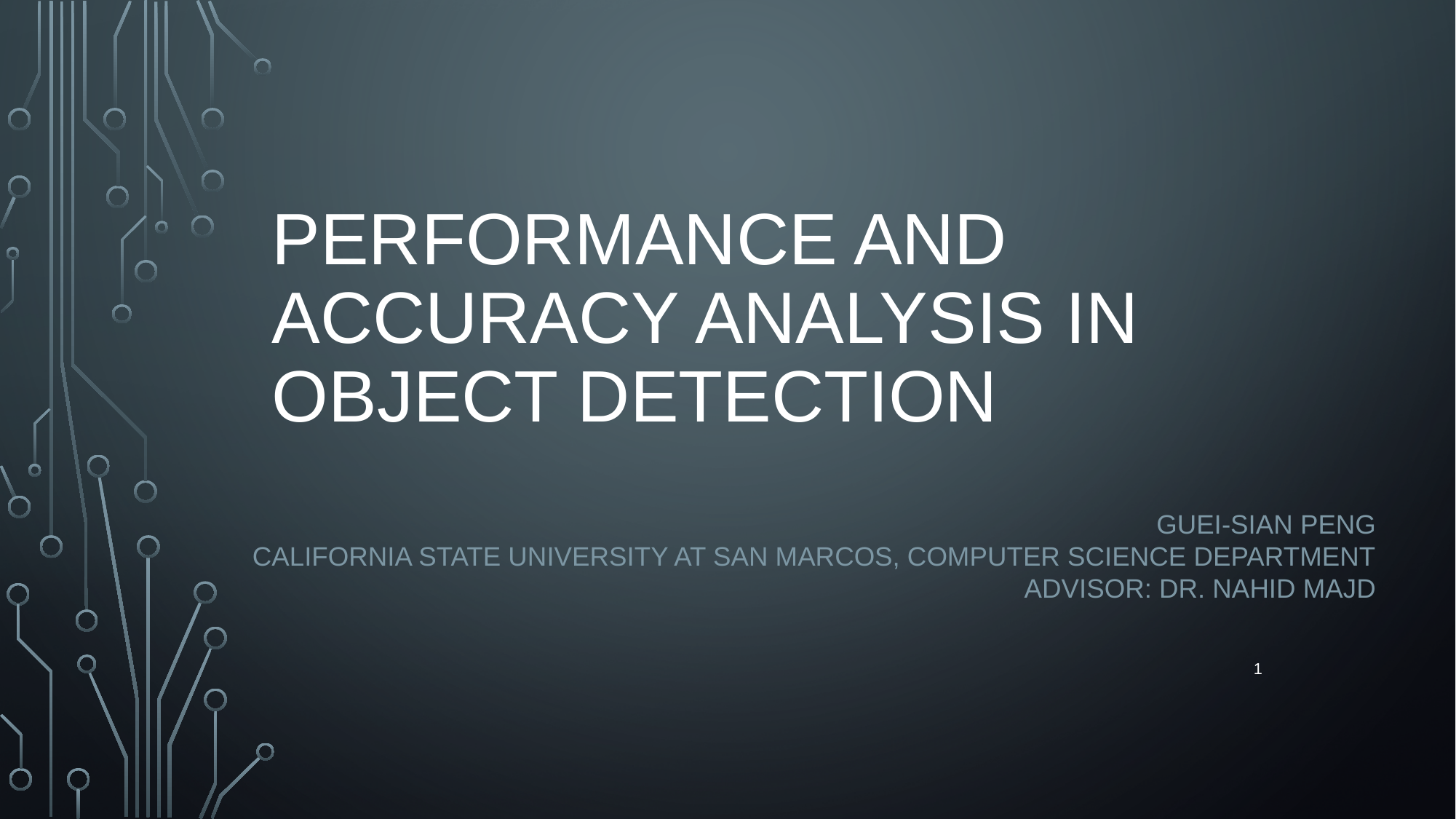

# Performance and Accuracy Analysis in Object Detection
Guei-Sian Peng
California State University at San Marcos, Computer Science Department
Advisor: Dr. Nahid Majd
1